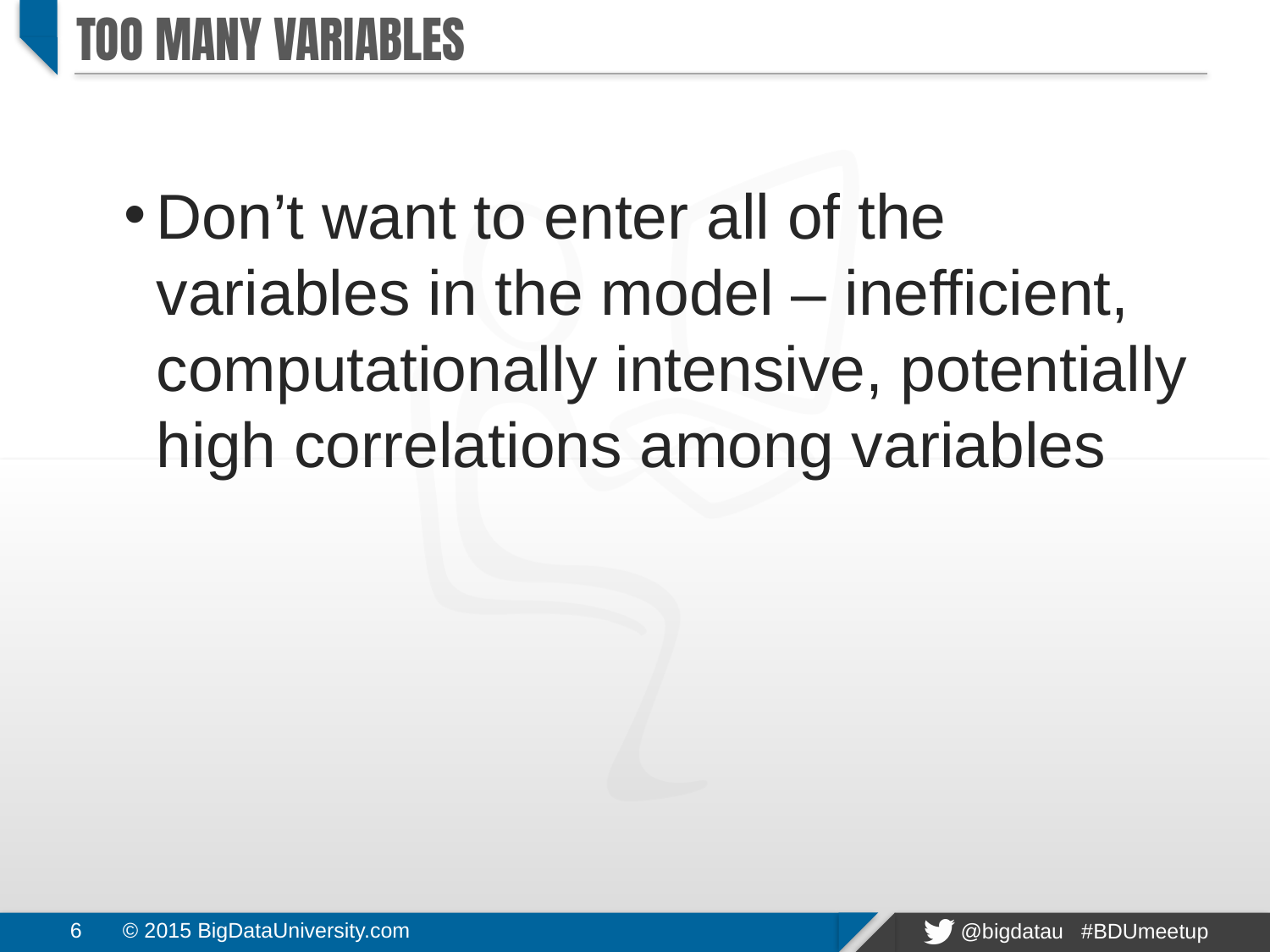

# Too Many Variables

Don’t want to enter all of the variables in the model – inefficient, computationally intensive, potentially high correlations among variables

6
© 2015 BigDataUniversity.com